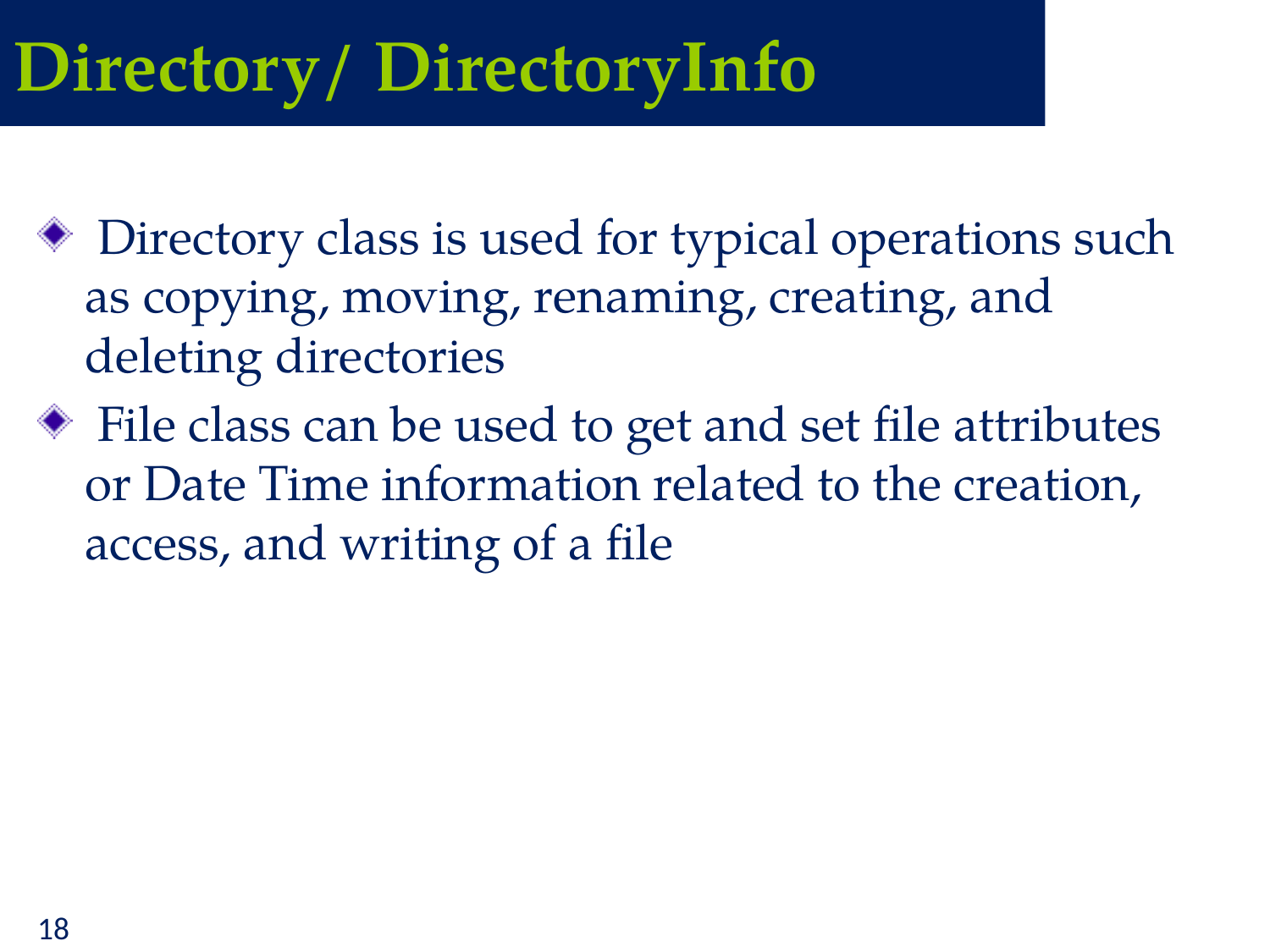

# Directory/ DirectoryInfo

 Directory class is used for typical operations such as copying, moving, renaming, creating, and deleting directories
 File class can be used to get and set file attributes or Date Time information related to the creation, access, and writing of a file

18